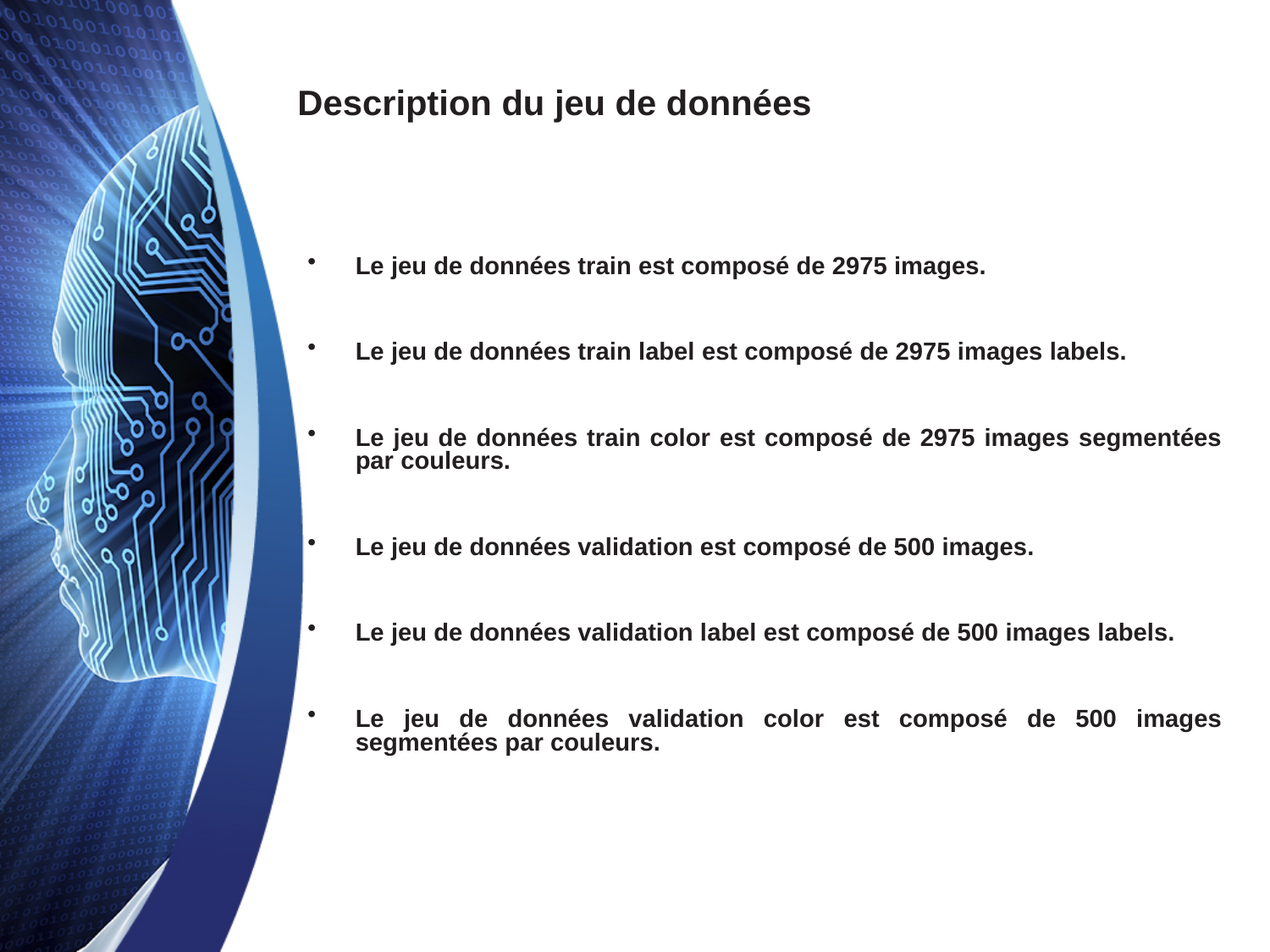

# Description du jeu de données

Le jeu de données train est composé de 2975 images.

Le jeu de données train label est composé de 2975 images labels.

Le jeu de données train color est composé de 2975 images segmentées par couleurs.

Le jeu de données validation est composé de 500 images.

Le jeu de données validation label est composé de 500 images labels.

Le jeu de données validation color est composé de 500 images segmentées par couleurs.